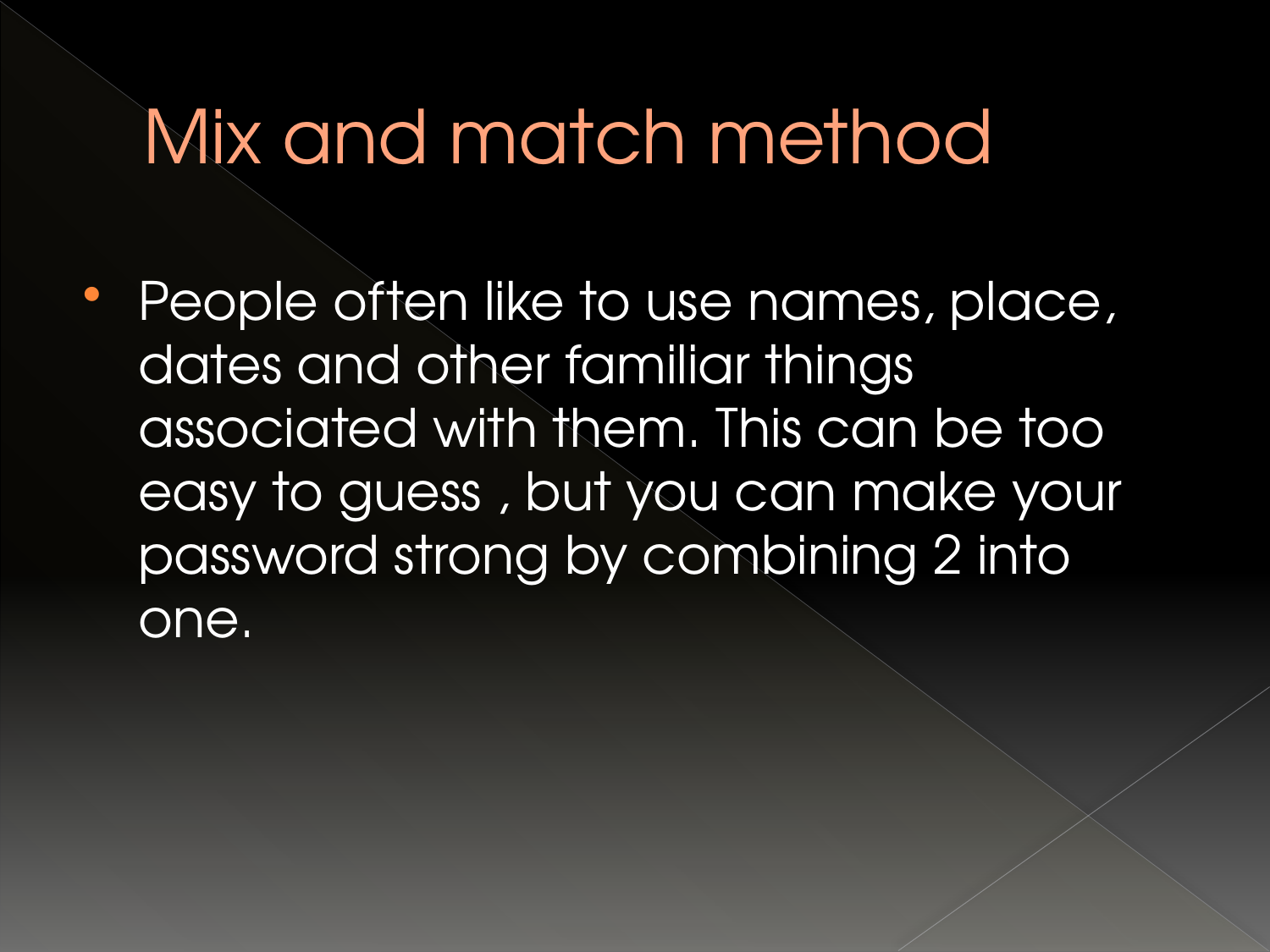

# Mix and match method
People often like to use names, place, dates and other familiar things associated with them. This can be too easy to guess , but you can make your password strong by combining 2 into one.